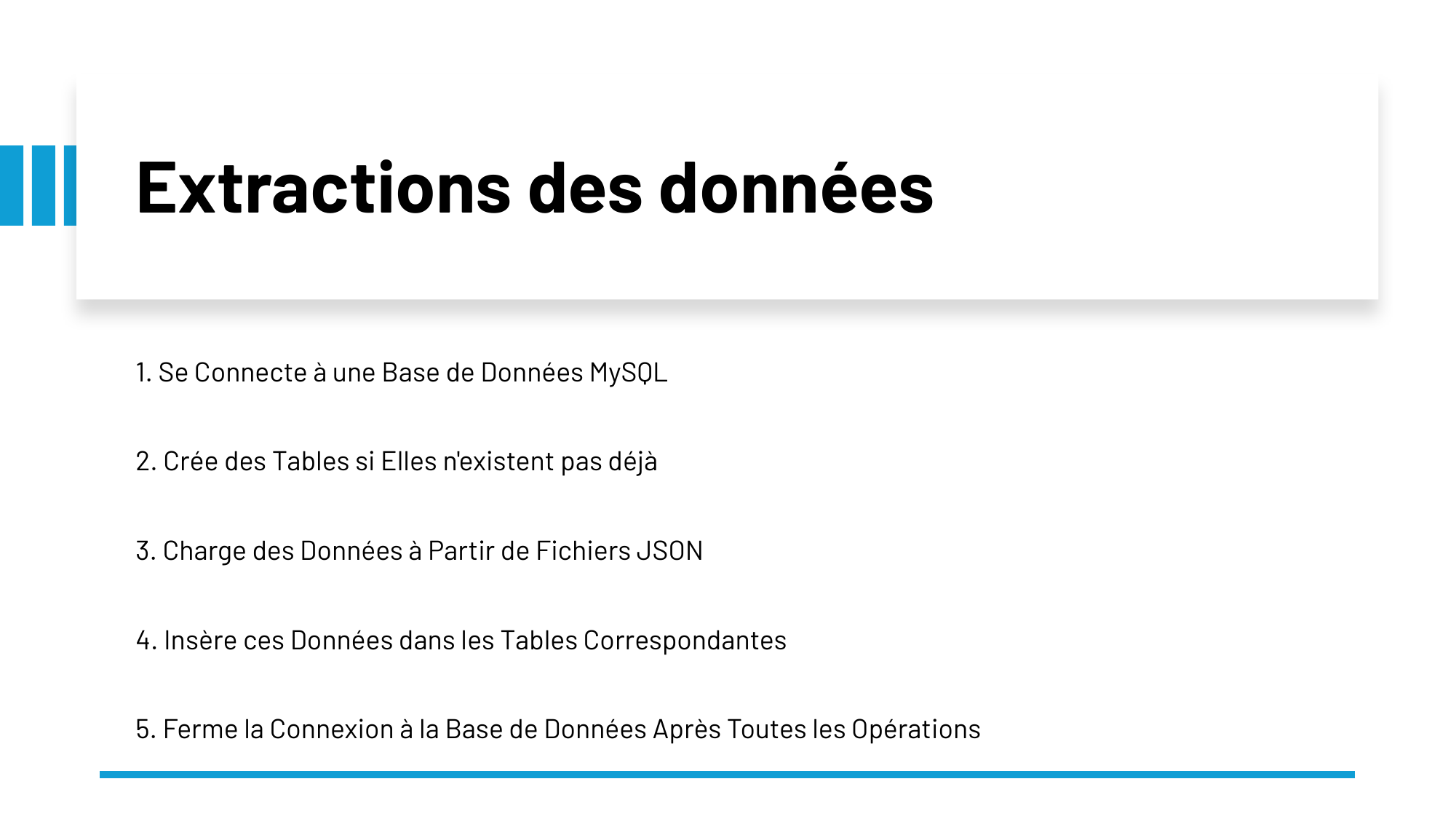

# Extractions des données

1. Se Connecte à une Base de Données MySQL

2. Crée des Tables si Elles n'existent pas déjà

3. Charge des Données à Partir de Fichiers JSON

4. Insère ces Données dans les Tables Correspondantes

5. Ferme la Connexion à la Base de Données Après Toutes les Opérations